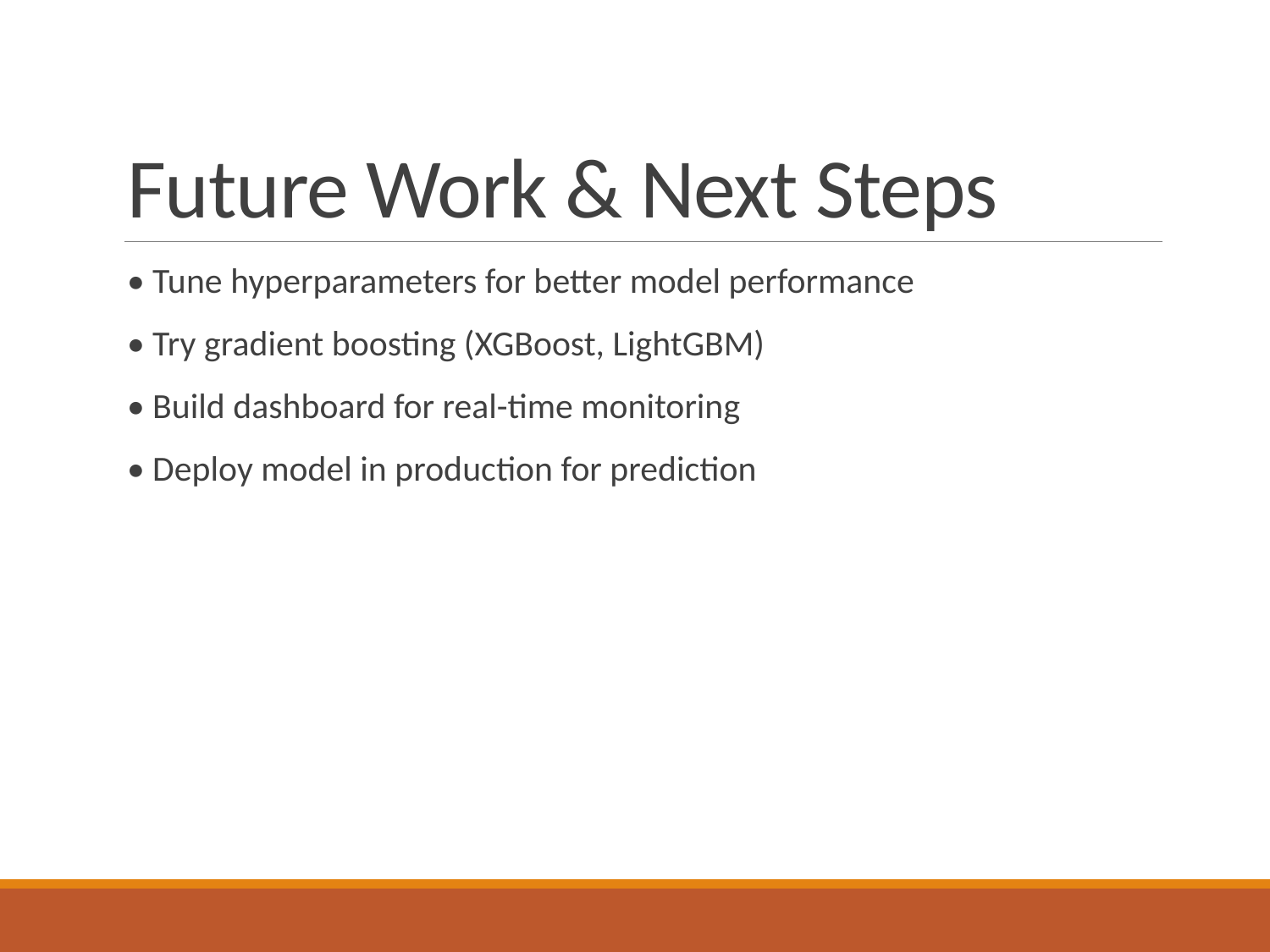

# Future Work & Next Steps
• Tune hyperparameters for better model performance
• Try gradient boosting (XGBoost, LightGBM)
• Build dashboard for real-time monitoring
• Deploy model in production for prediction